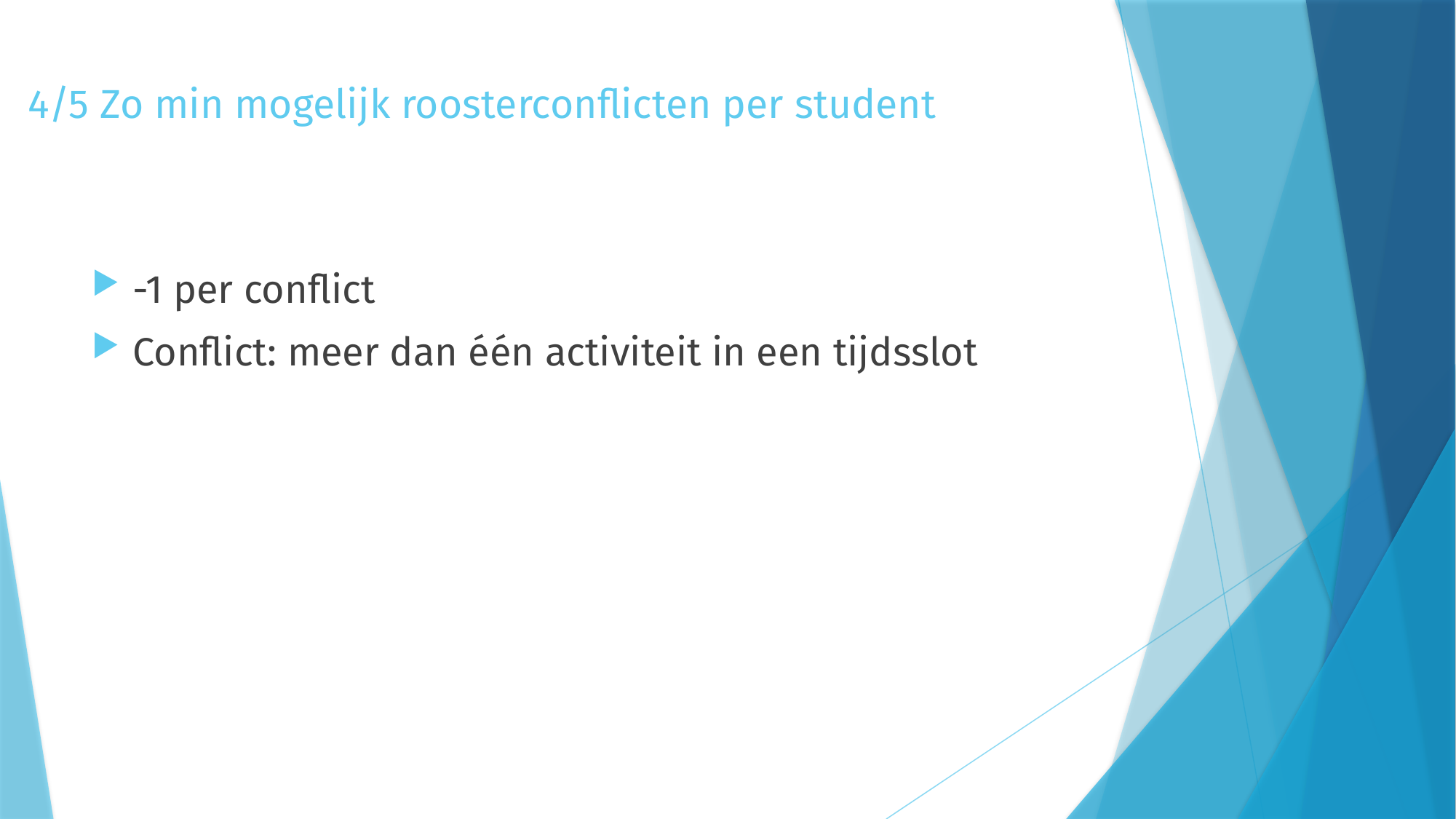

# 4/5 Zo min mogelijk roosterconflicten per student
-1 per conflict
Conflict: meer dan één activiteit in een tijdsslot